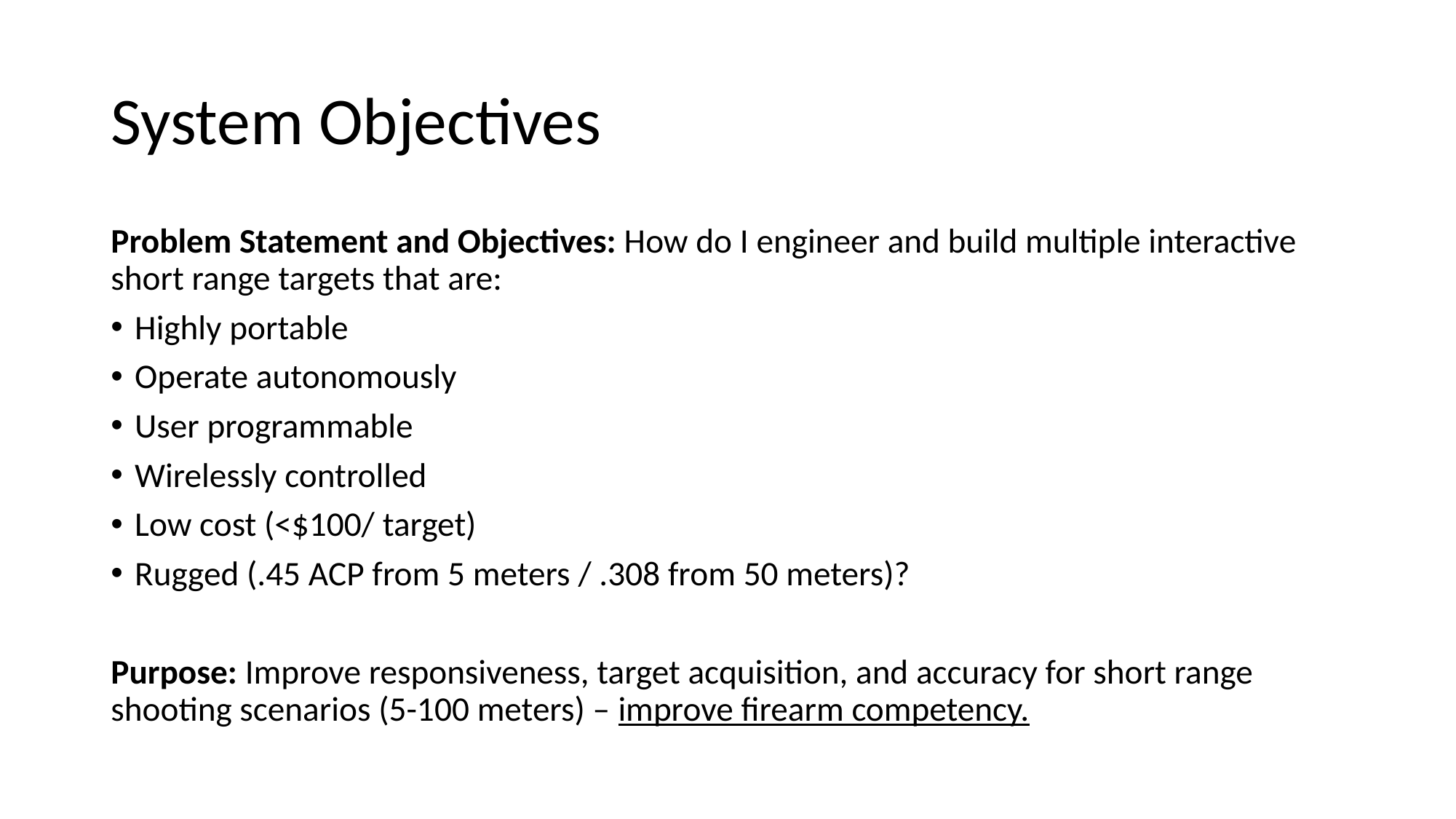

# System Objectives
Problem Statement and Objectives: How do I engineer and build multiple interactive short range targets that are:
Highly portable
Operate autonomously
User programmable
Wirelessly controlled
Low cost (<$100/ target)
Rugged (.45 ACP from 5 meters / .308 from 50 meters)?

Purpose: Improve responsiveness, target acquisition, and accuracy for short range shooting scenarios (5-100 meters) – improve firearm competency.